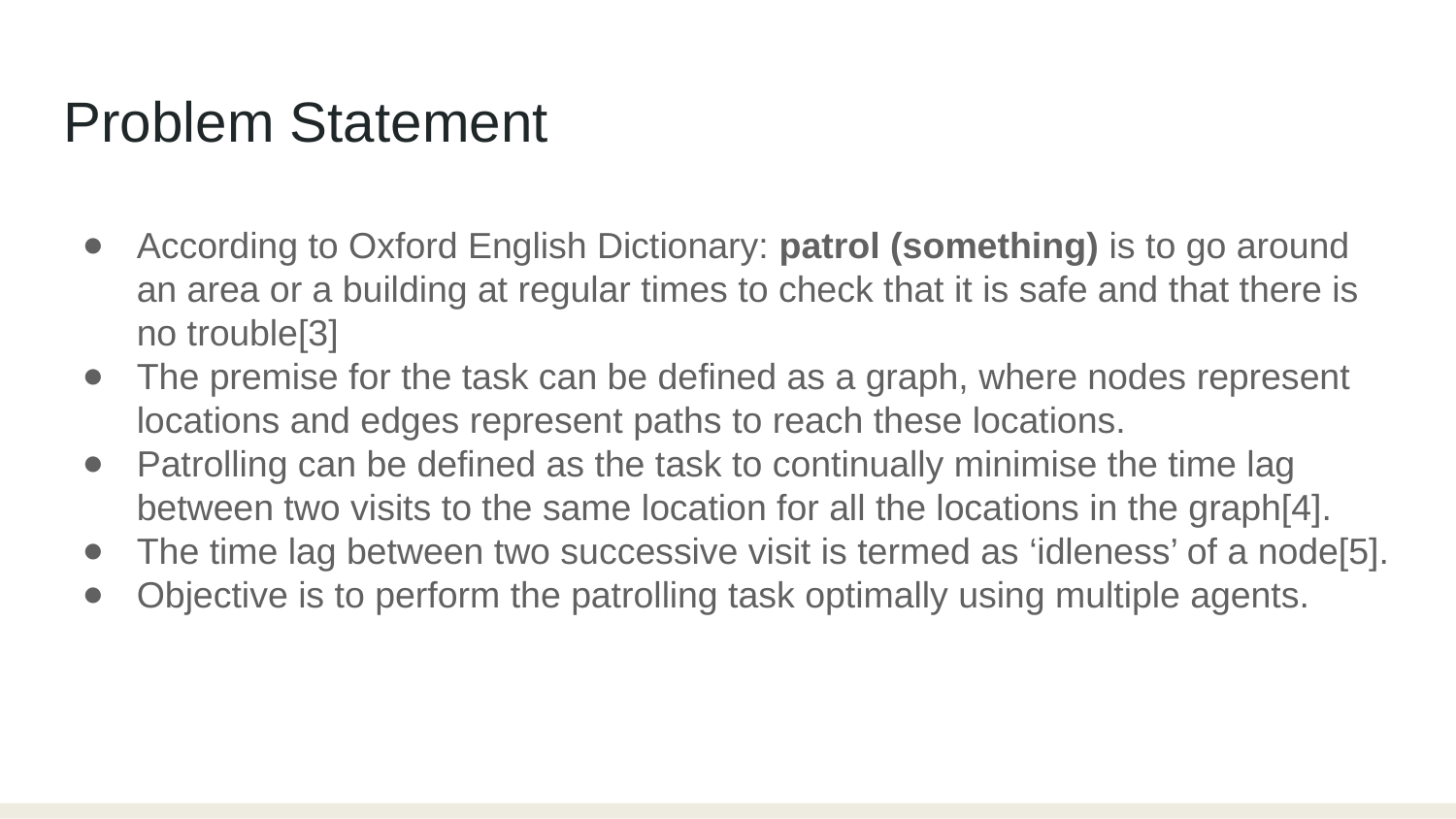

Problem Statement
According to Oxford English Dictionary: patrol (something) is to go around an area or a building at regular times to check that it is safe and that there is no trouble[3]
The premise for the task can be defined as a graph, where nodes represent locations and edges represent paths to reach these locations.
Patrolling can be defined as the task to continually minimise the time lag between two visits to the same location for all the locations in the graph[4].
The time lag between two successive visit is termed as ‘idleness’ of a node[5].
Objective is to perform the patrolling task optimally using multiple agents.